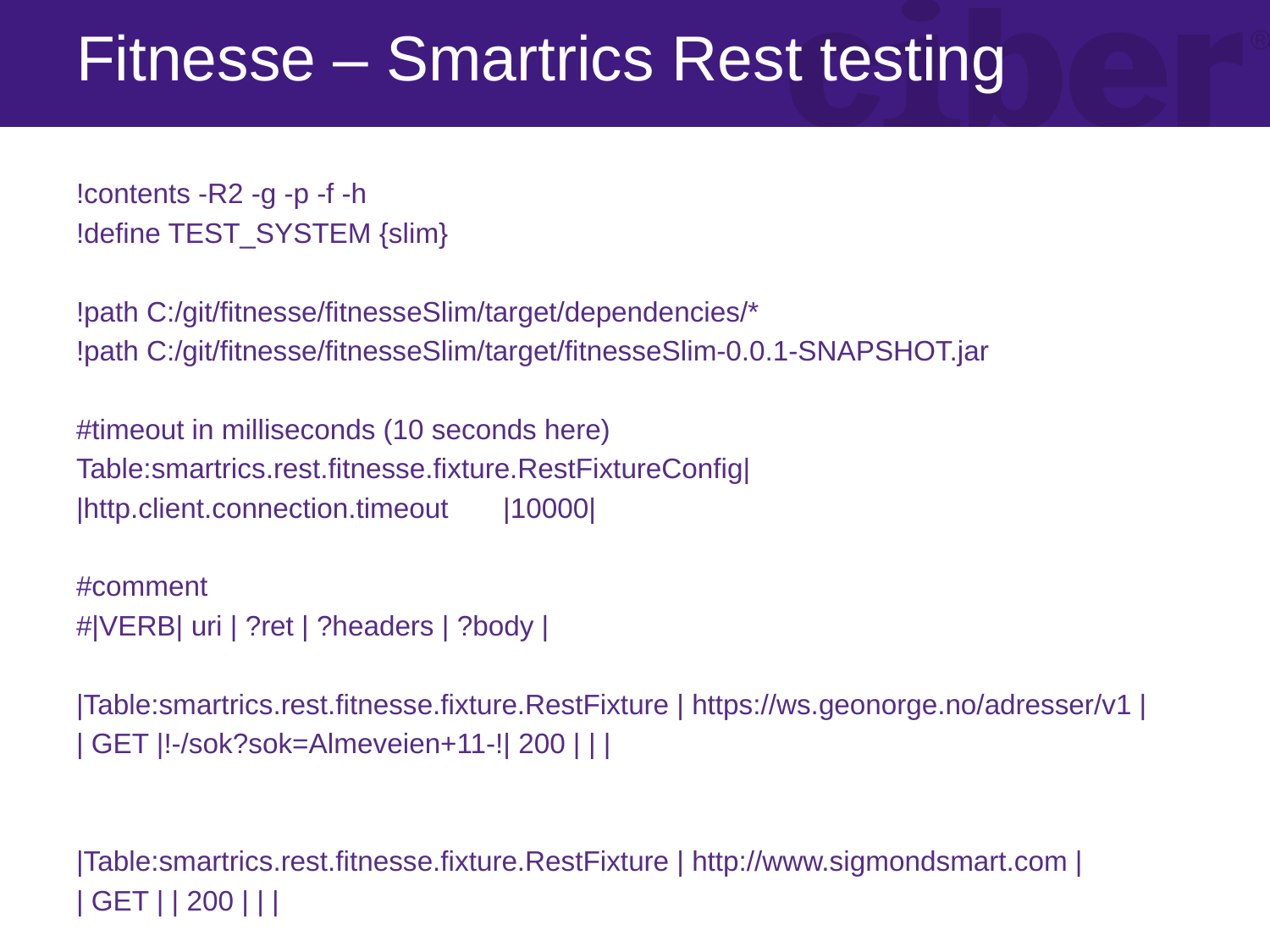

# Fitnesse – Smartrics Rest testing
!contents -R2 -g -p -f -h
!define TEST_SYSTEM {slim}

!path C:/git/fitnesse/fitnesseSlim/target/dependencies/*
!path C:/git/fitnesse/fitnesseSlim/target/fitnesseSlim-0.0.1-SNAPSHOT.jar

#timeout in milliseconds (10 seconds here)
Table:smartrics.rest.fitnesse.fixture.RestFixtureConfig|
|http.client.connection.timeout       |10000|

#comment
#|VERB| uri | ?ret | ?headers | ?body |

|Table:smartrics.rest.fitnesse.fixture.RestFixture | https://ws.geonorge.no/adresser/v1 |
| GET |!-/sok?sok=Almeveien+11-!| 200 | | |

|Table:smartrics.rest.fitnesse.fixture.RestFixture | http://www.sigmondsmart.com |
| GET | | 200 | | |